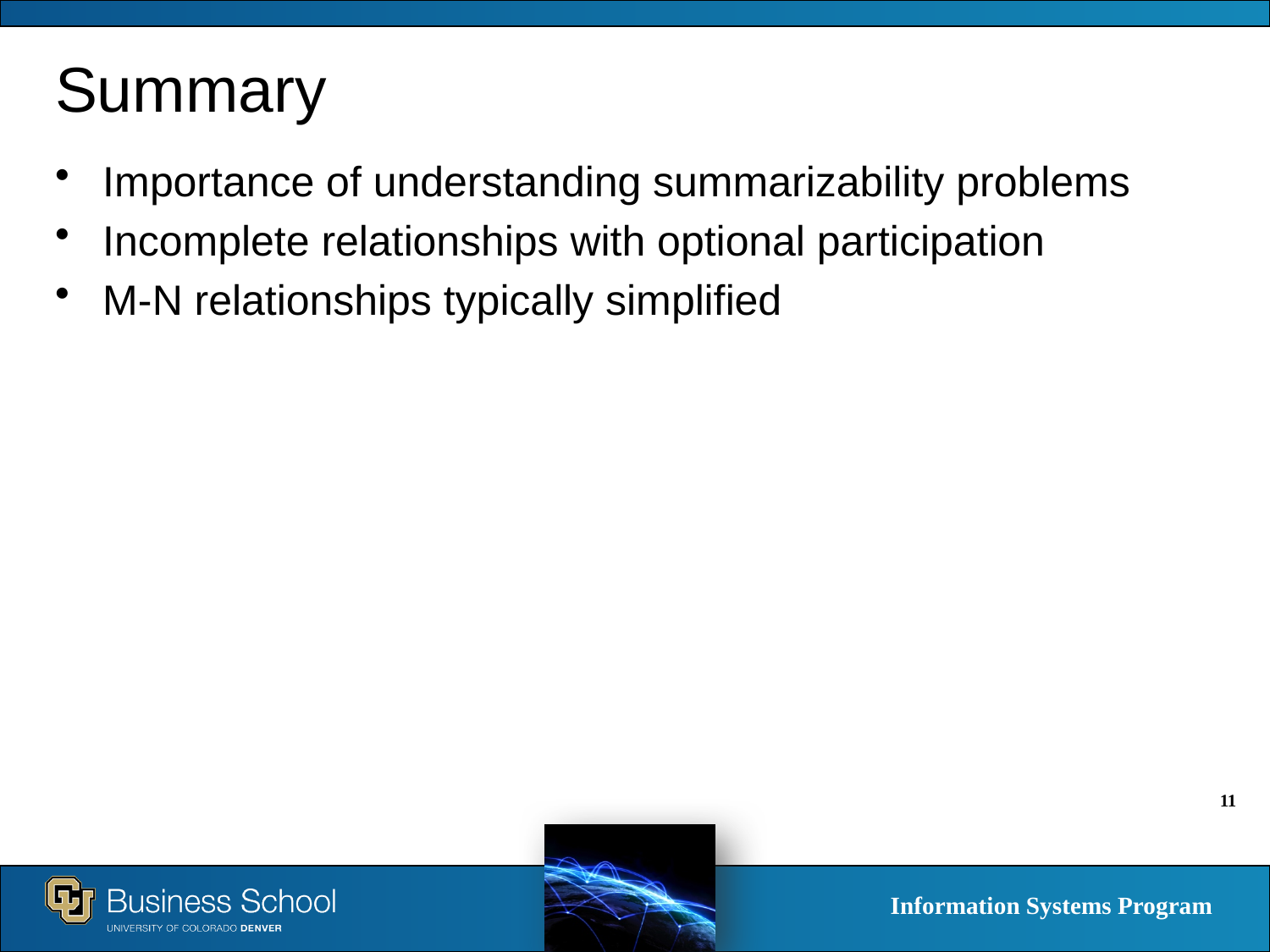

# Summary
Importance of understanding summarizability problems
Incomplete relationships with optional participation
M-N relationships typically simplified